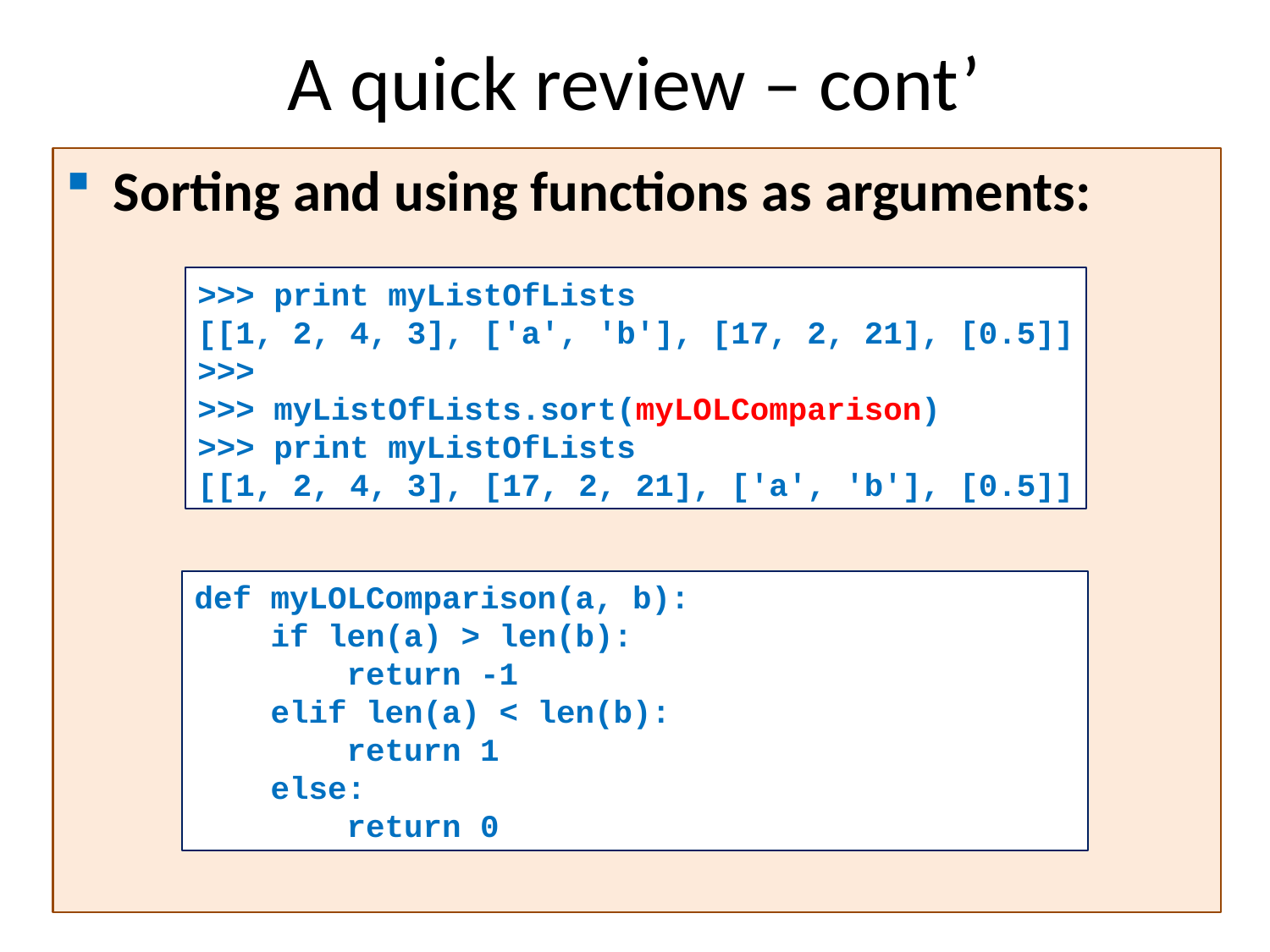

A quick review – cont’
Sorting and using functions as arguments:
>>> print myListOfLists
[[1, 2, 4, 3], ['a', 'b'], [17, 2, 21], [0.5]]
>>>
>>> myListOfLists.sort(myLOLComparison)
>>> print myListOfLists
[[1, 2, 4, 3], [17, 2, 21], ['a', 'b'], [0.5]]
def myLOLComparison(a, b):
    if len(a) > len(b):
        return -1
    elif len(a) < len(b):
        return 1
    else:
        return 0